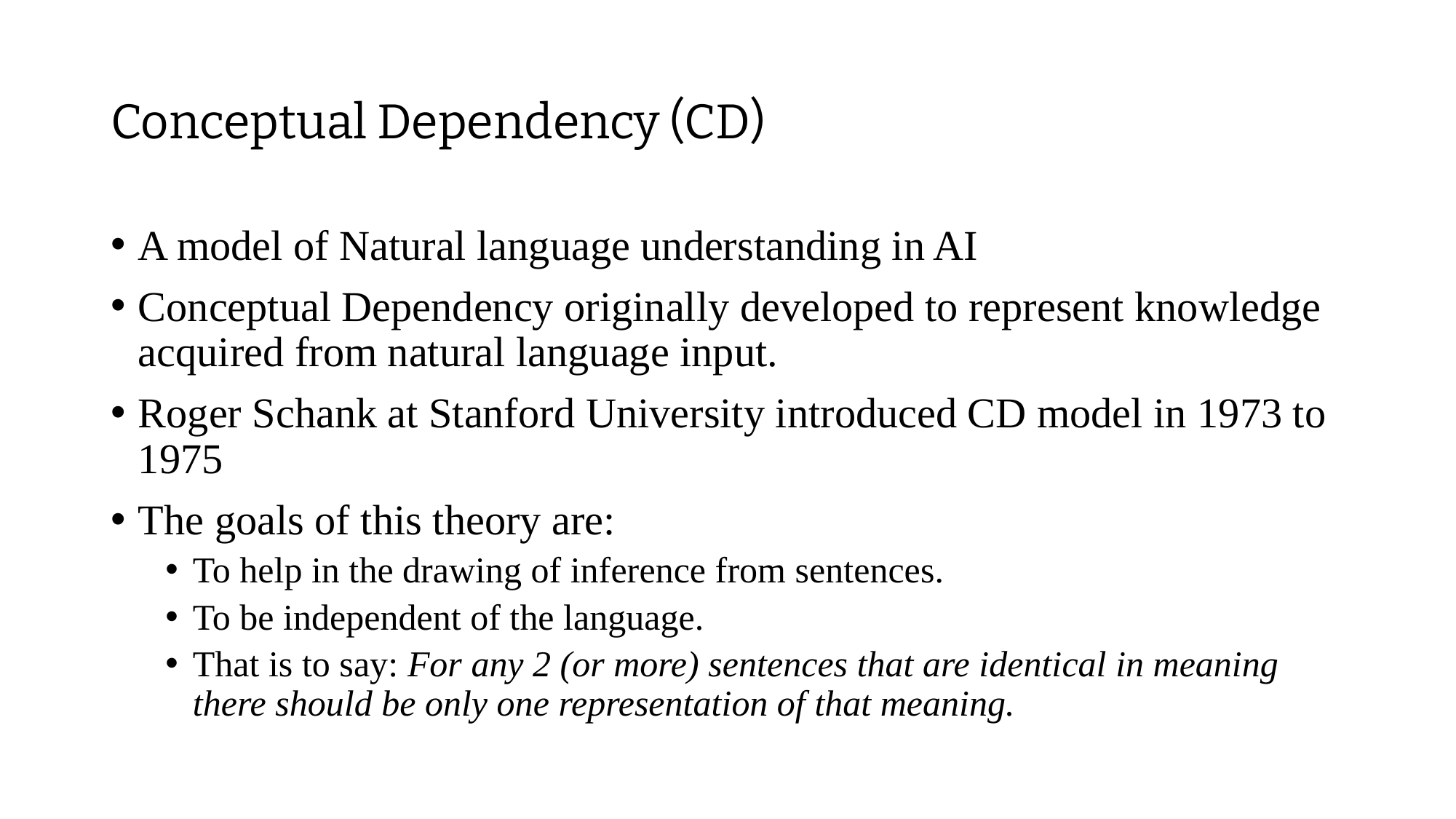

# Conceptual Dependency (CD)
A model of Natural language understanding in AI
Conceptual Dependency originally developed to represent knowledge acquired from natural language input.
Roger Schank at Stanford University introduced CD model in 1973 to 1975
The goals of this theory are:
To help in the drawing of inference from sentences.
To be independent of the language.
That is to say: For any 2 (or more) sentences that are identical in meaning there should be only one representation of that meaning.